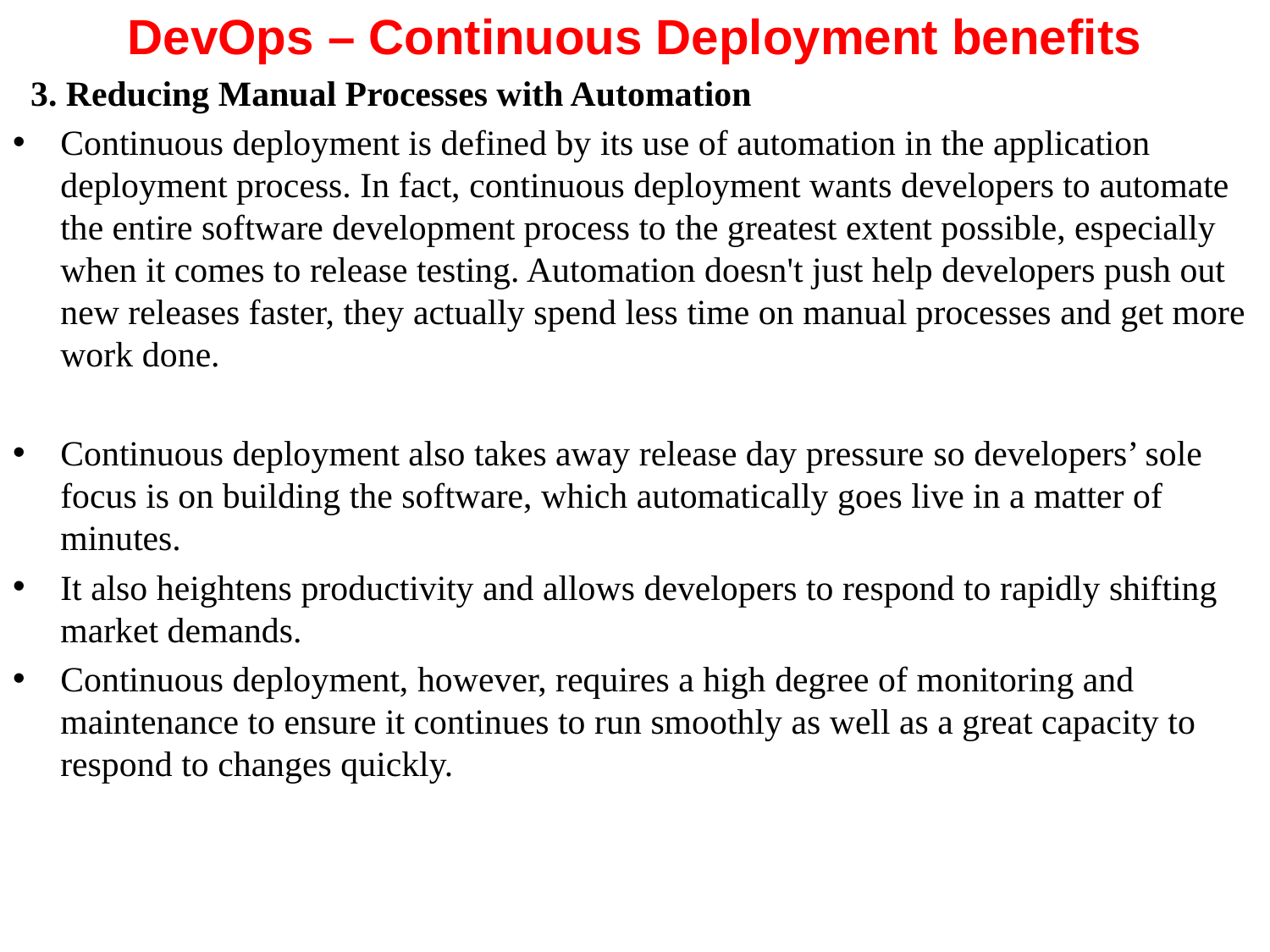

# DevOps – Continuous Deployment benefits
  3. Reducing Manual Processes with Automation
Continuous deployment is defined by its use of automation in the application deployment process. In fact, continuous deployment wants developers to automate the entire software development process to the greatest extent possible, especially when it comes to release testing. Automation doesn't just help developers push out new releases faster, they actually spend less time on manual processes and get more work done.

Continuous deployment also takes away release day pressure so developers’ sole focus is on building the software, which automatically goes live in a matter of minutes.
It also heightens productivity and allows developers to respond to rapidly shifting market demands.
Continuous deployment, however, requires a high degree of monitoring and maintenance to ensure it continues to run smoothly as well as a great capacity to respond to changes quickly.